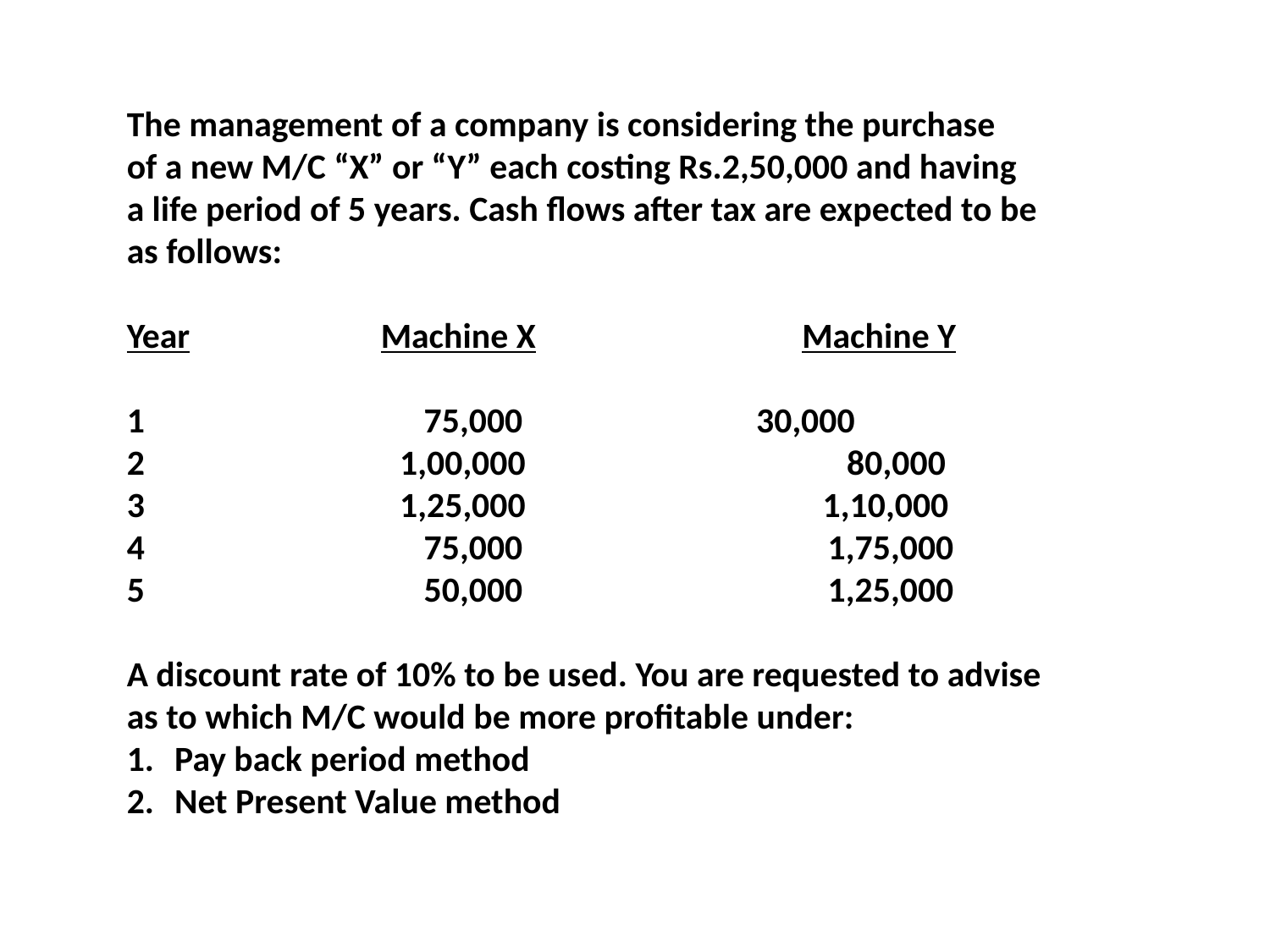

The management of a company is considering the purchase
of a new M/C “X” or “Y” each costing Rs.2,50,000 and having
a life period of 5 years. Cash flows after tax are expected to be
as follows:

Year		Machine X		     Machine Y

                               75,000	                         30,000
                            1,00,000                                        80,000
                            1,25,000                                     1,10,000
                               75,000                                      1,75,000
                               50,000                                      1,25,000

A discount rate of 10% to be used. You are requested to advise
as to which M/C would be more profitable under:
Pay back period method
Net Present Value method